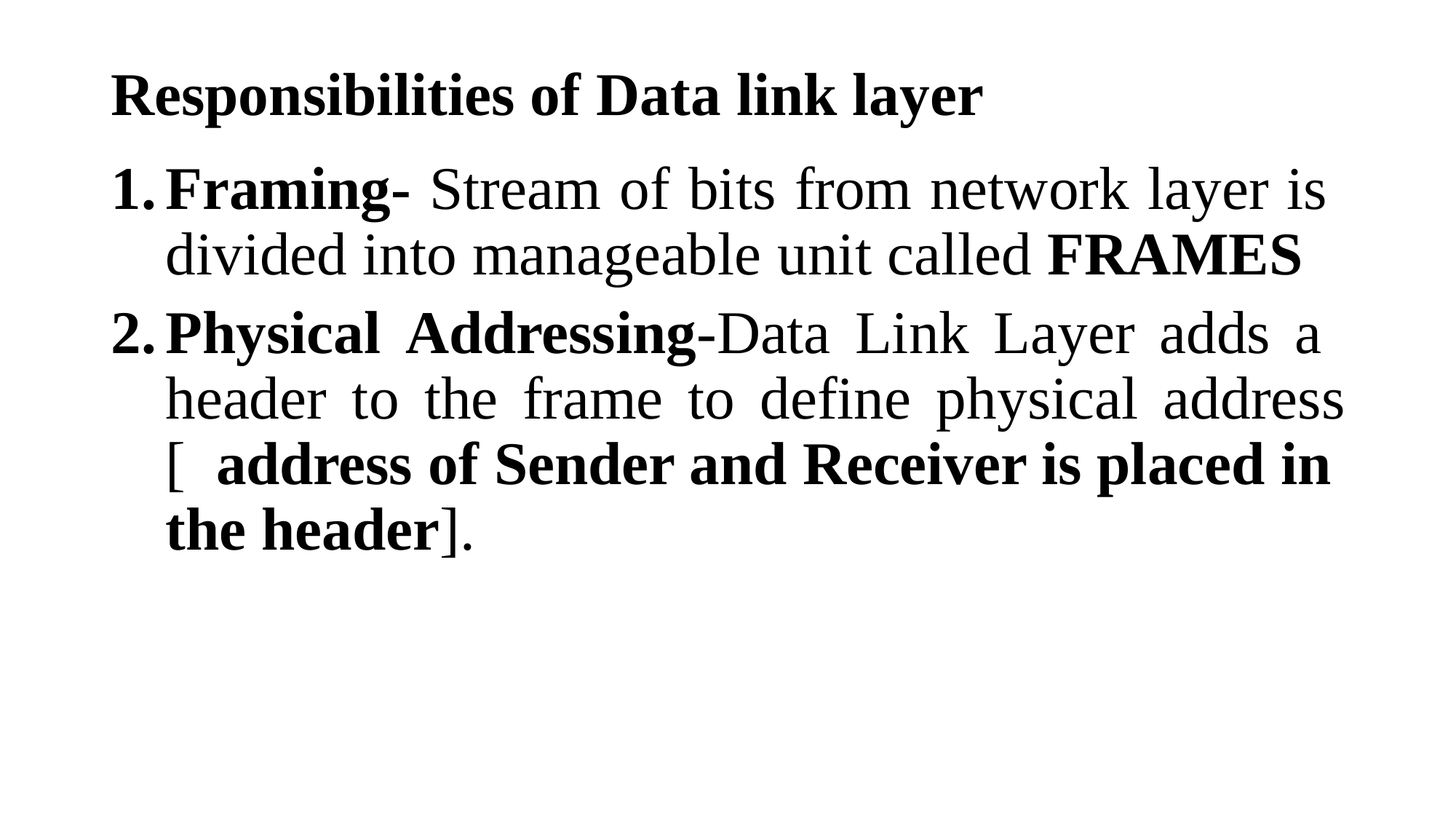

Responsibilities of Data link layer
Framing- Stream of bits from network layer is  divided into manageable unit called FRAMES
Physical Addressing-Data Link Layer adds a  header to the frame to define physical address [  address of Sender and Receiver is placed in  the header].